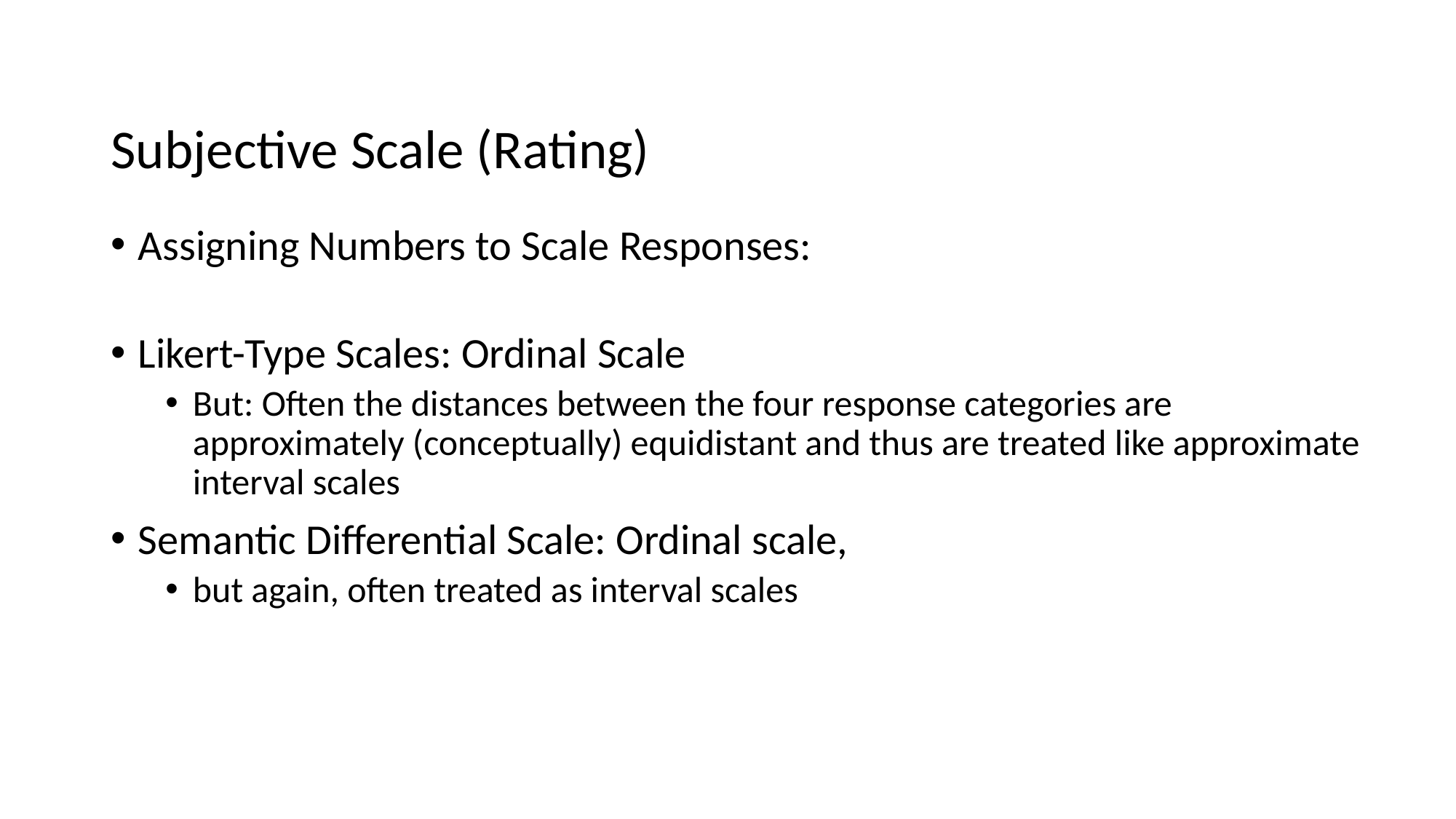

# Subjective Scale (Rating)
Assigning Numbers to Scale Responses:

Likert-Type Scales: Ordinal Scale
But: Often the distances between the four response categories are approximately (conceptually) equidistant and thus are treated like approximate interval scales
Semantic Differential Scale: Ordinal scale,
but again, often treated as interval scales